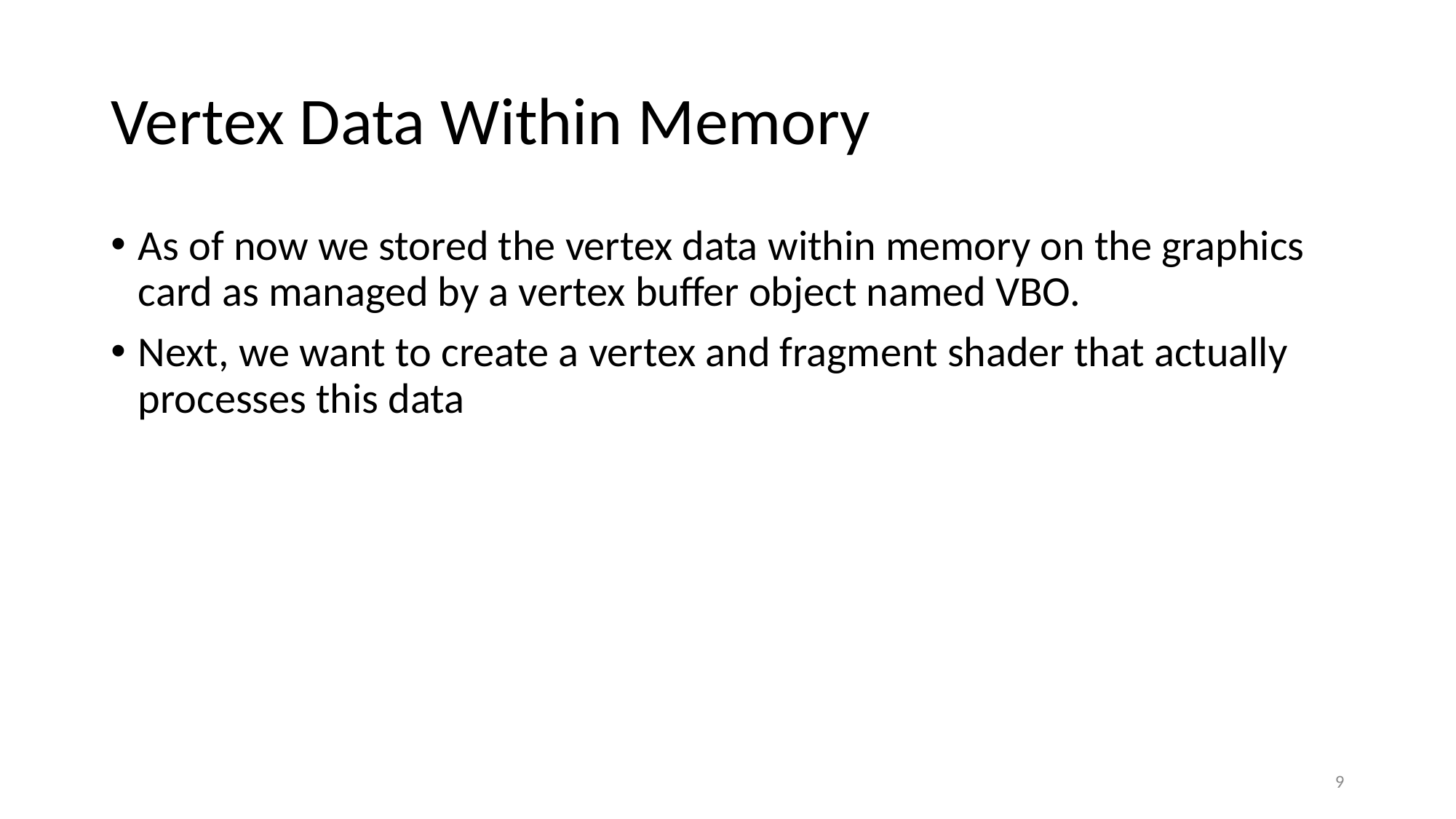

# Vertex Data Within Memory
As of now we stored the vertex data within memory on the graphics card as managed by a vertex buffer object named VBO.
Next, we want to create a vertex and fragment shader that actually processes this data
9